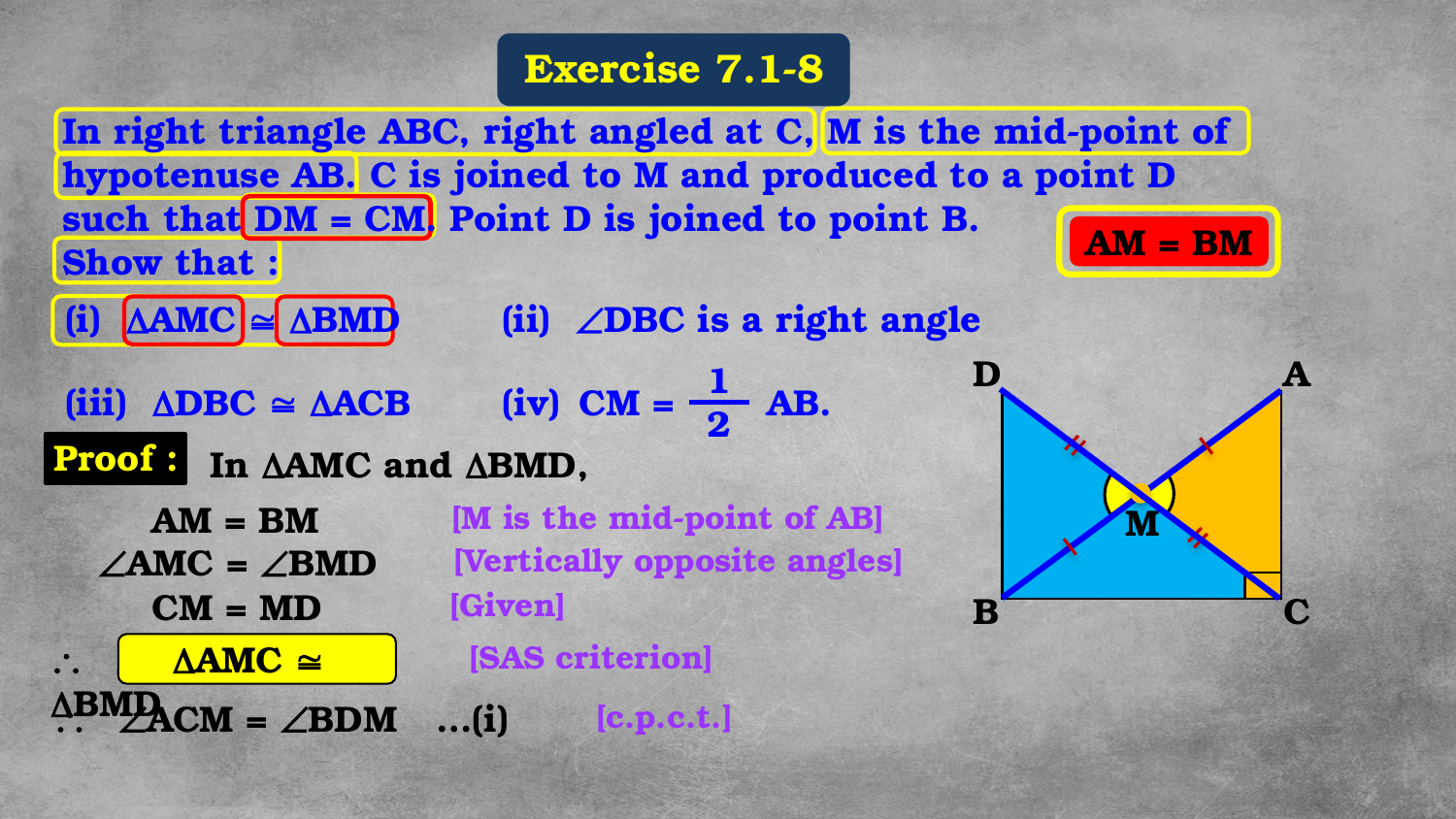

Exercise 7.1-8
    In right triangle ABC, right angled at C, M is the mid-point of
    hypotenuse AB. C is joined to M and produced to a point D
    such that DM = CM. Point D is joined to point B.
    Show that :

AM = BM

(i)  ΔAMC ≅ ΔBMD	(ii)  ∠DBC is a right angle

D
A
1
(iv)
CM =
AB.
2
(iii)  ΔDBC ≅ ΔACB

Proof :

In ΔAMC and ΔBMD,

AM = BM
[M is the mid-point of AB]
M
∠AMC = ∠BMD
[Vertically opposite angles]

CM = MD
[Given]
B
C
∴     ΔAMC ≅ ΔBMD
[SAS criterion]

∴
∠ACM = ∠BDM
 …(i)
[c.p.c.t.]